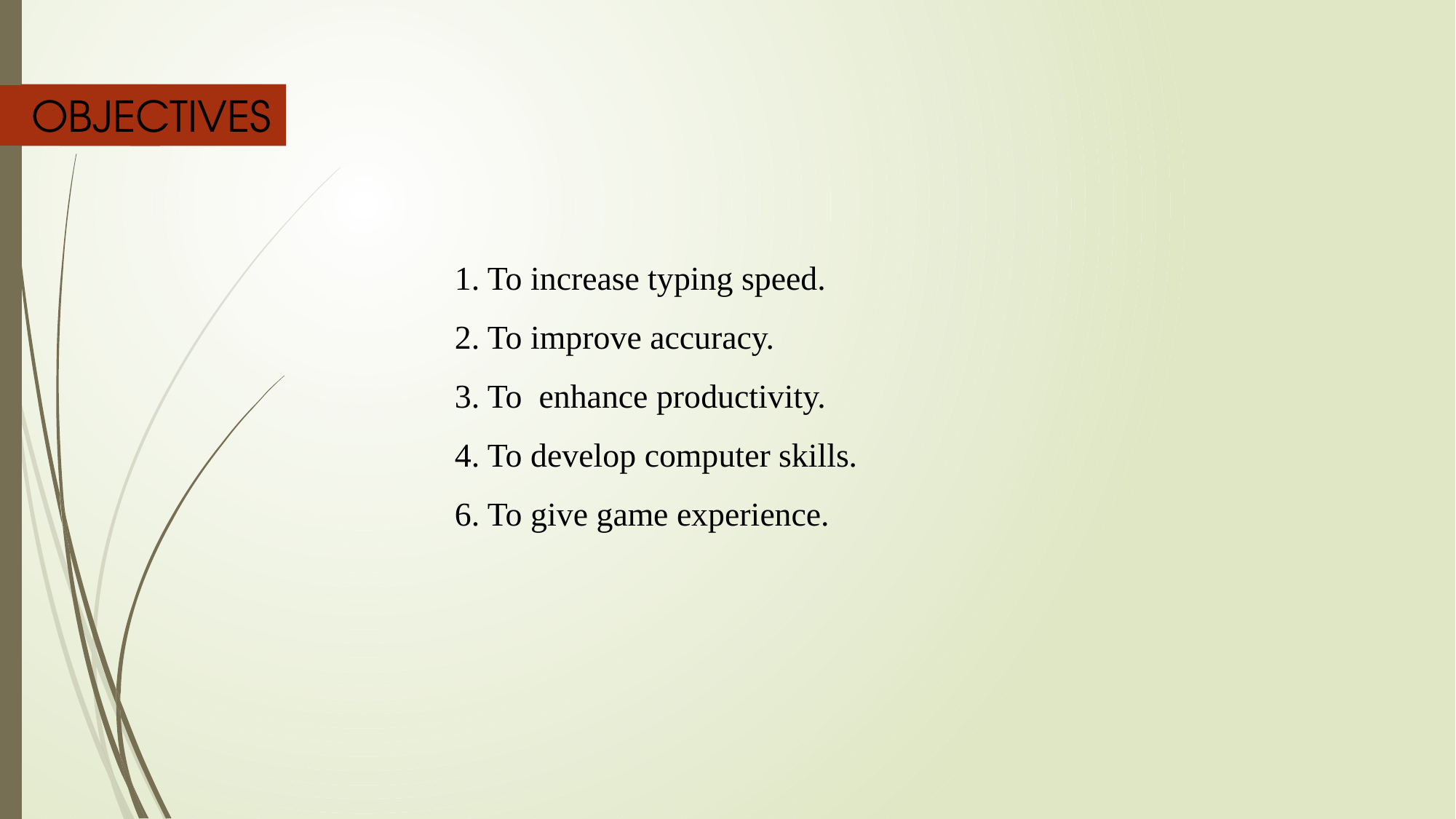

OBJECTIVES
1. To increase typing speed.
2. To improve accuracy.
3. To  enhance productivity.
4. To develop computer skills.
6. To give game experience.